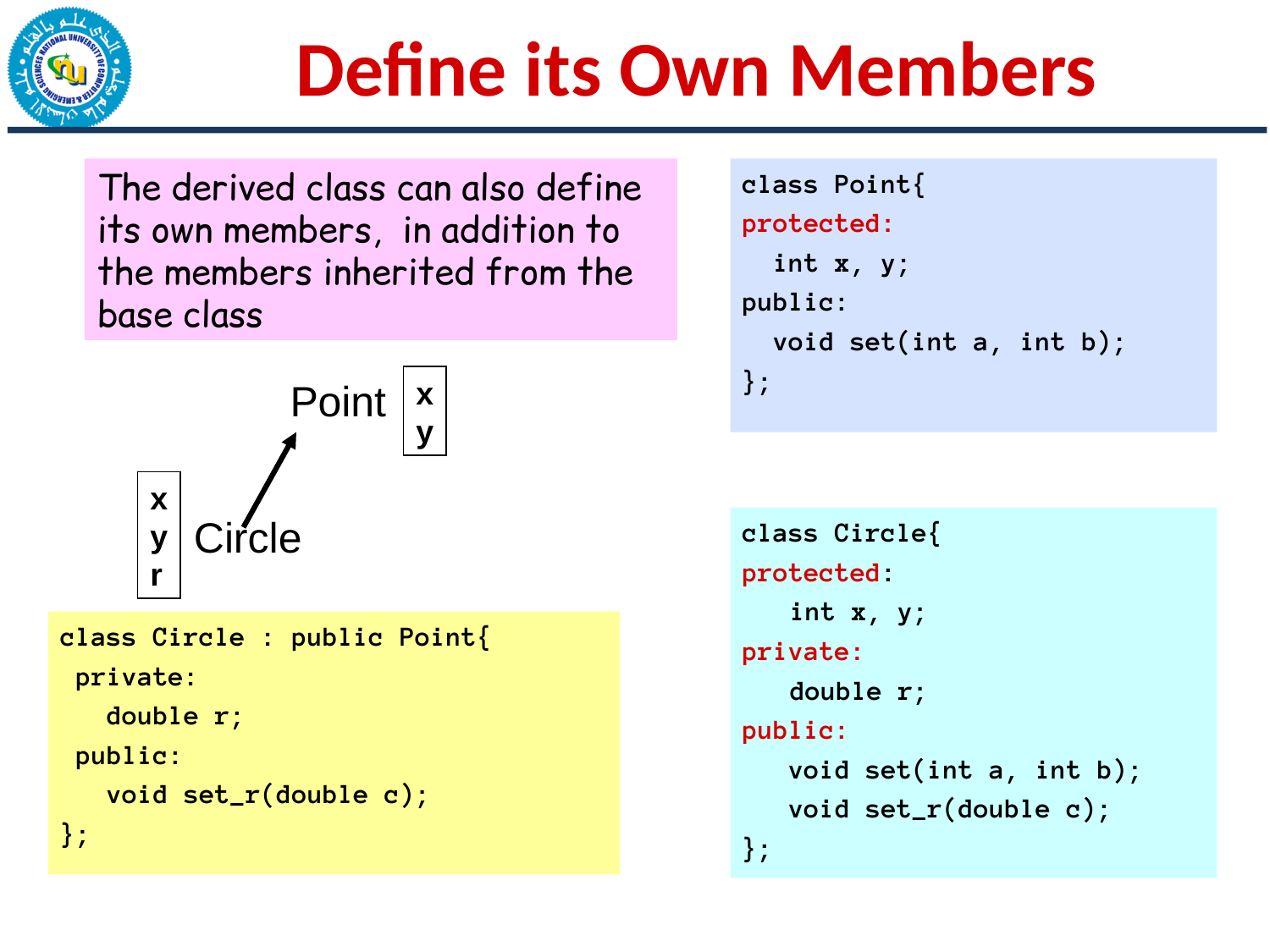

# Define its Own Members

The derived class can also define its own members,  in addition to the members inherited from the base class
class Point{
protected:
  int x, y;
public:
  void set(int a, int b);
};
x
y
Point

x
y
r
Circle
class Circle{
protected:
	int x, y;
private:
	double r;
public:
   void set(int a, int b);
   void set_r(double c);
};
class Circle : public Point{
 private:
   double r;
 public:
   void set_r(double c);
};